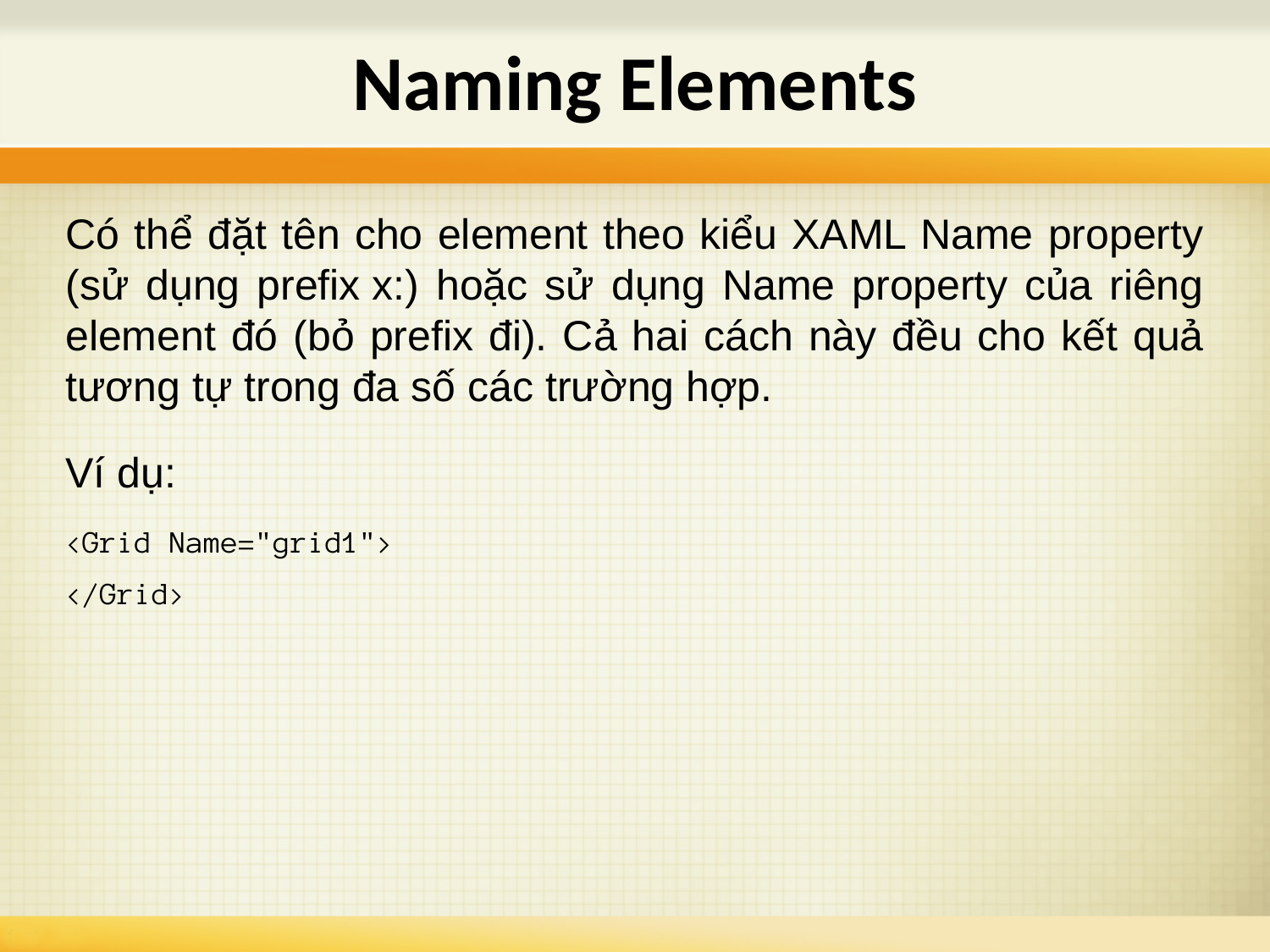

# Naming Elements
Có thể đặt tên cho element theo kiểu XAML Name property (sử dụng prefix x:) hoặc sử dụng Name property của riêng element đó (bỏ prefix đi). Cả hai cách này đều cho kết quả tương tự trong đa số các trường hợp.
Ví dụ:
<Grid Name="grid1">
</Grid>